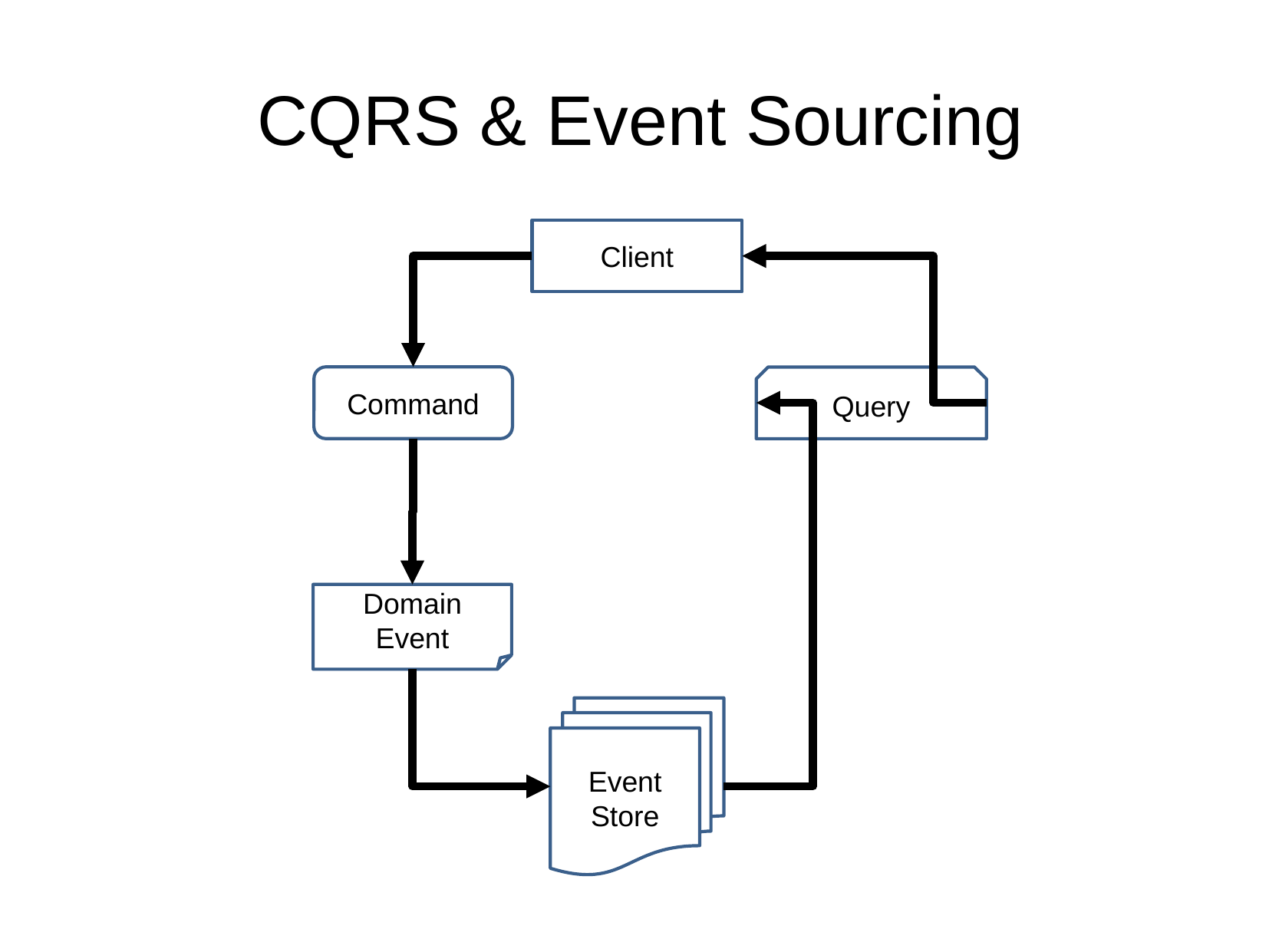

CQRS & Event Sourcing
Client
Command
Query
Domain Event
Event
Store